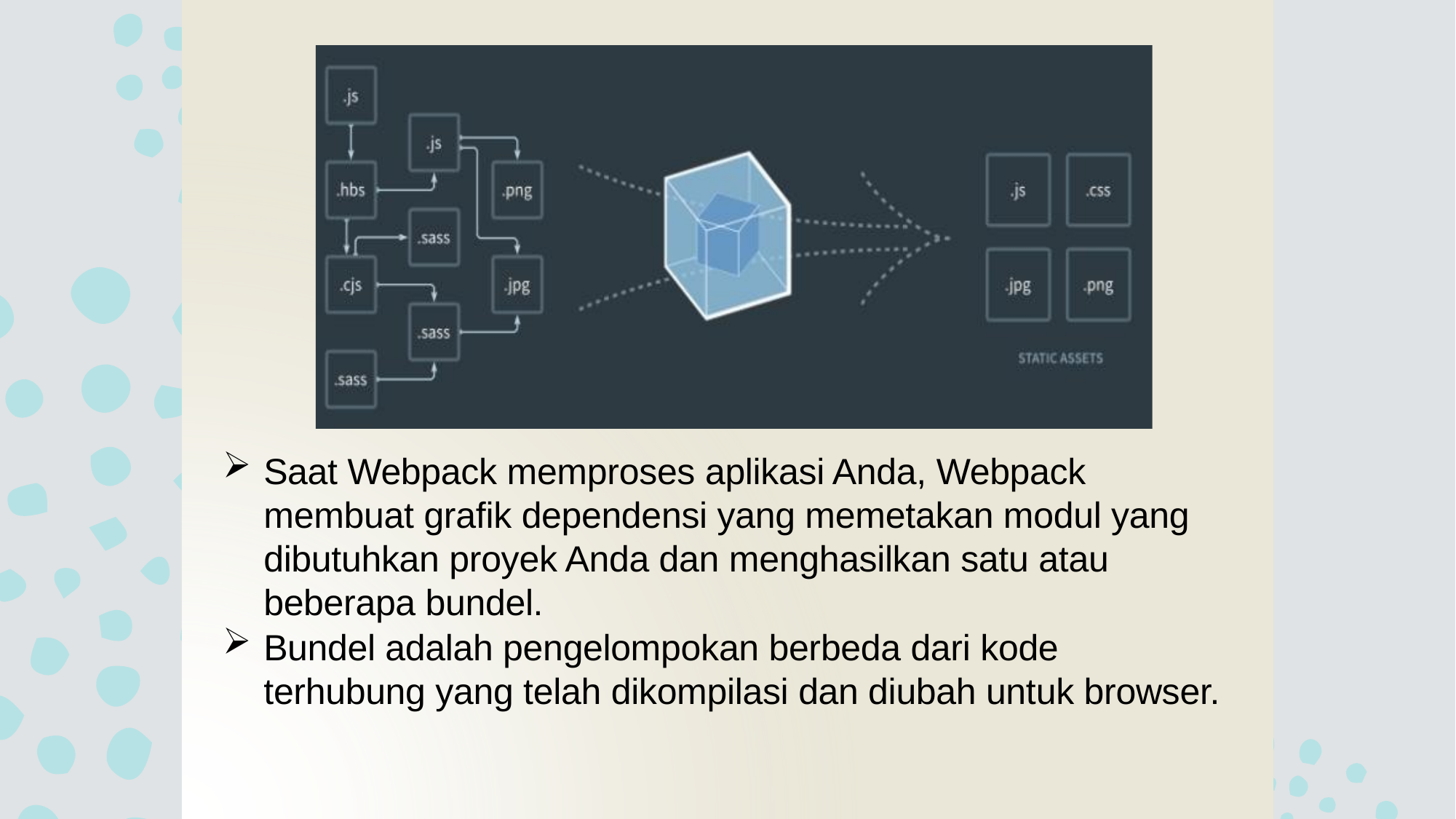

Saat Webpack memproses aplikasi Anda, Webpack membuat grafik dependensi yang memetakan modul yang dibutuhkan proyek Anda dan menghasilkan satu atau beberapa bundel.
Bundel adalah pengelompokan berbeda dari kode terhubung yang telah dikompilasi dan diubah untuk browser.